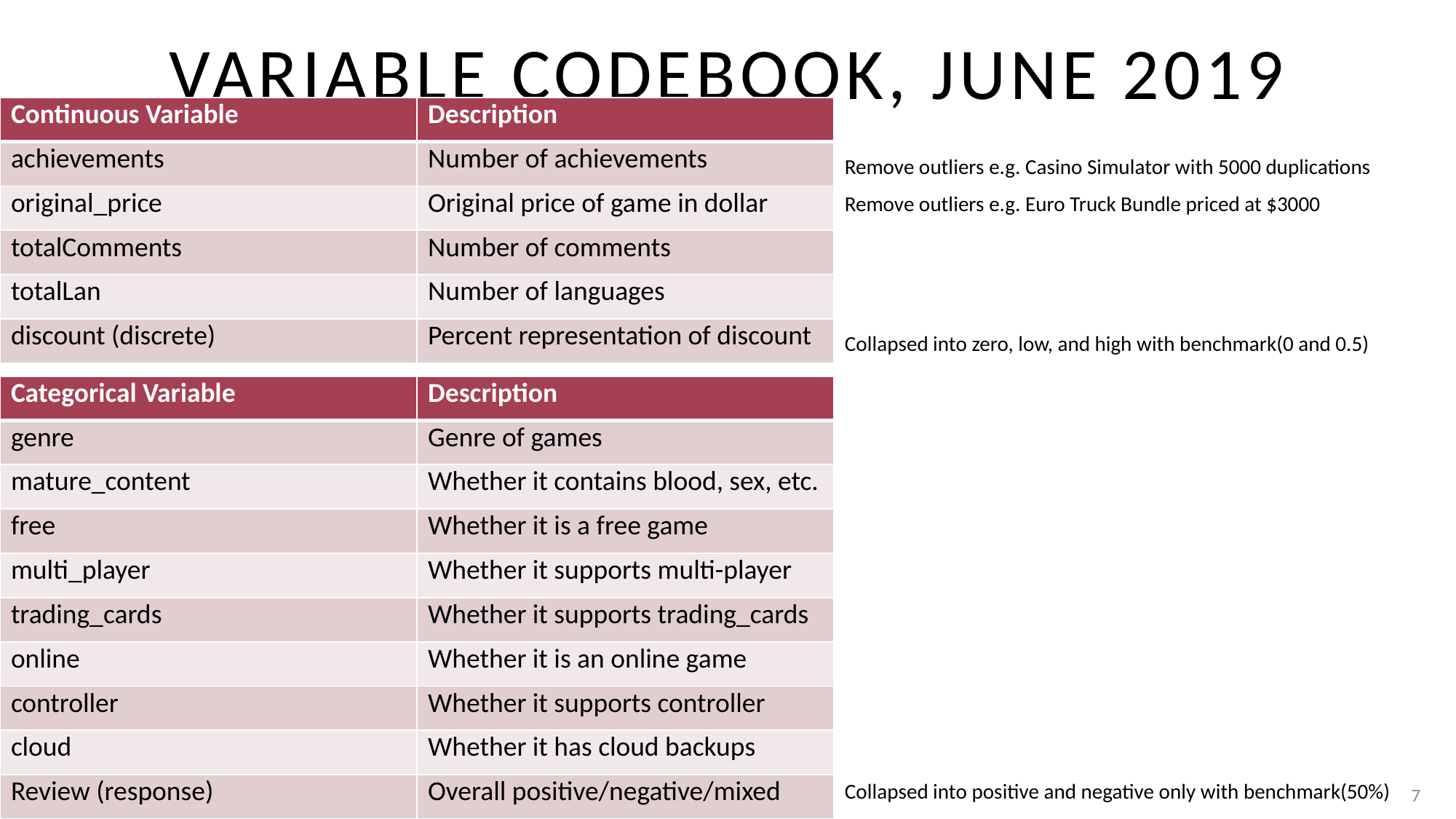

# Variable codebook, June 2019
| Continuous Variable | Description |
| --- | --- |
| achievements | Number of achievements |
| original\_price | Original price of game in dollar |
| totalComments | Number of comments |
| totalLan | Number of languages |
| discount (discrete) | Percent representation of discount |
Remove outliers e.g. Casino Simulator with 5000 duplications
Remove outliers e.g. Euro Truck Bundle priced at $3000
Collapsed into zero, low, and high with benchmark(0 and 0.5)
| Categorical Variable | Description |
| --- | --- |
| genre | Genre of games |
| mature\_content | Whether it contains blood, sex, etc. |
| free | Whether it is a free game |
| multi\_player | Whether it supports multi-player |
| trading\_cards | Whether it supports trading\_cards |
| online | Whether it is an online game |
| controller | Whether it supports controller |
| cloud | Whether it has cloud backups |
| Review (response) | Overall positive/negative/mixed |
Collapsed into positive and negative only with benchmark(50%)
7